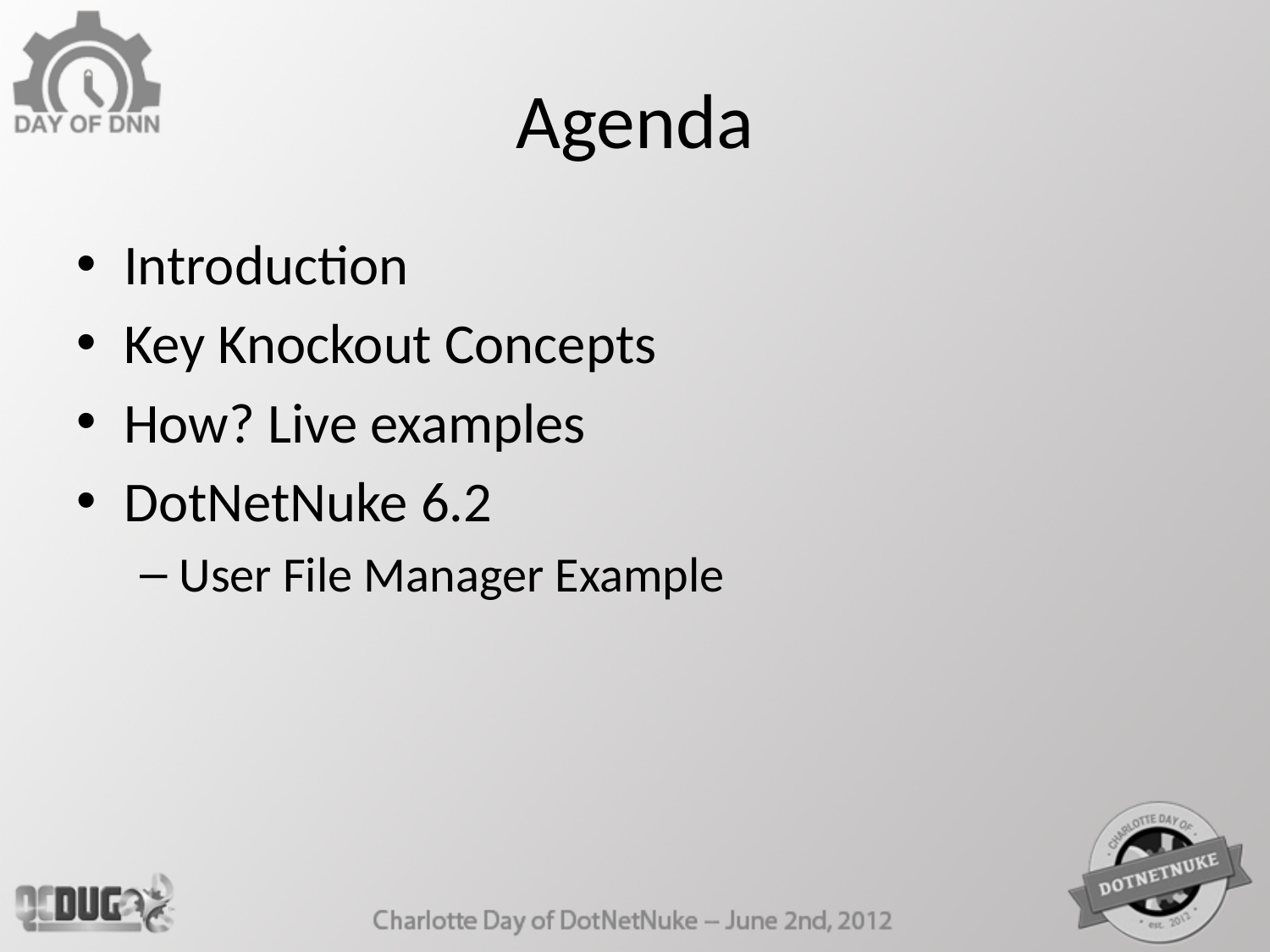

# Agenda
Introduction
Key Knockout Concepts
How? Live examples
DotNetNuke 6.2
User File Manager Example